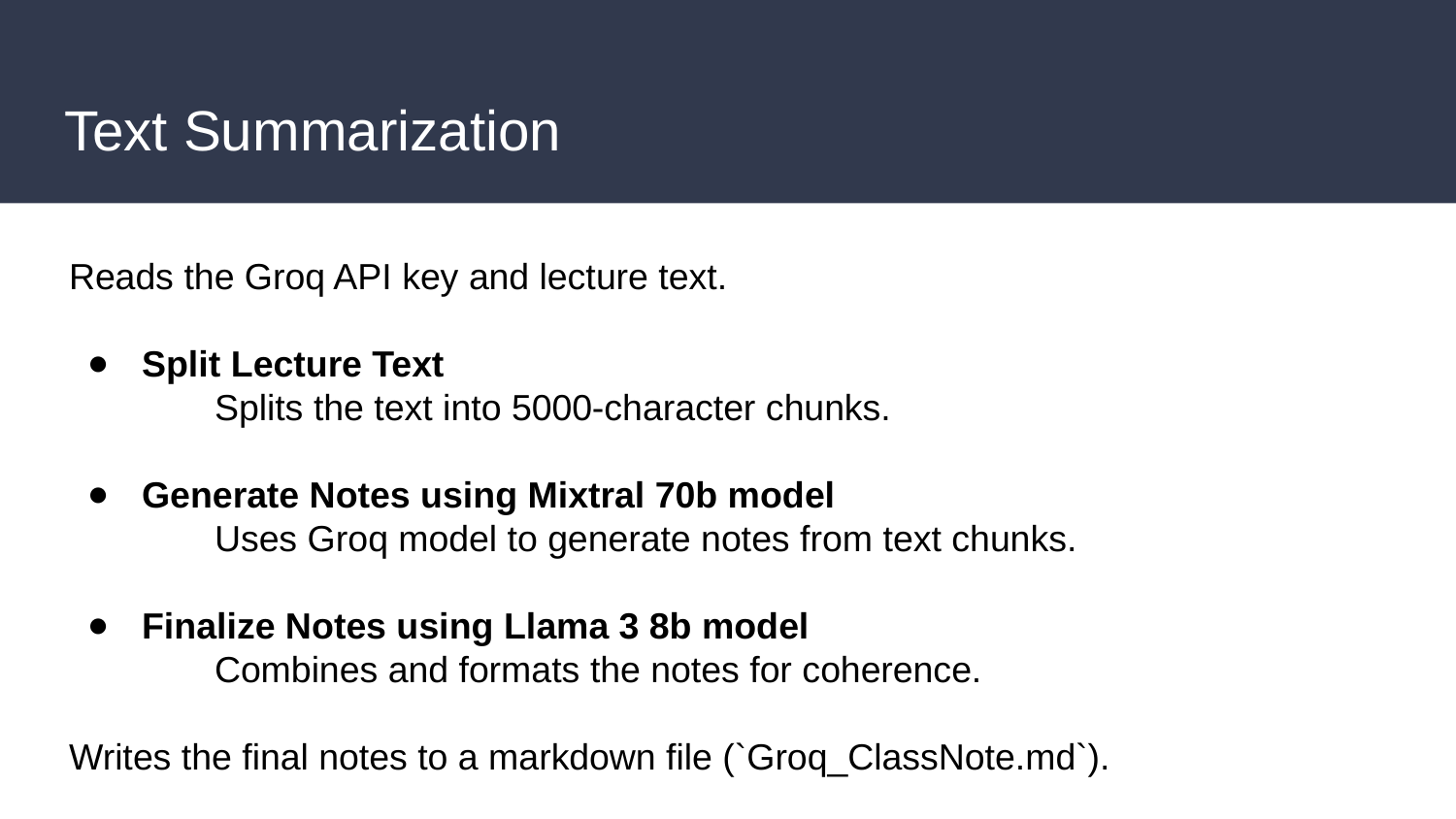

# Text Summarization
Reads the Groq API key and lecture text.

Split Lecture Text
Splits the text into 5000-character chunks.

Generate Notes using Mixtral 70b model
Uses Groq model to generate notes from text chunks.

Finalize Notes using Llama 3 8b model
Combines and formats the notes for coherence.

Writes the final notes to a markdown file (`Groq_ClassNote.md`).